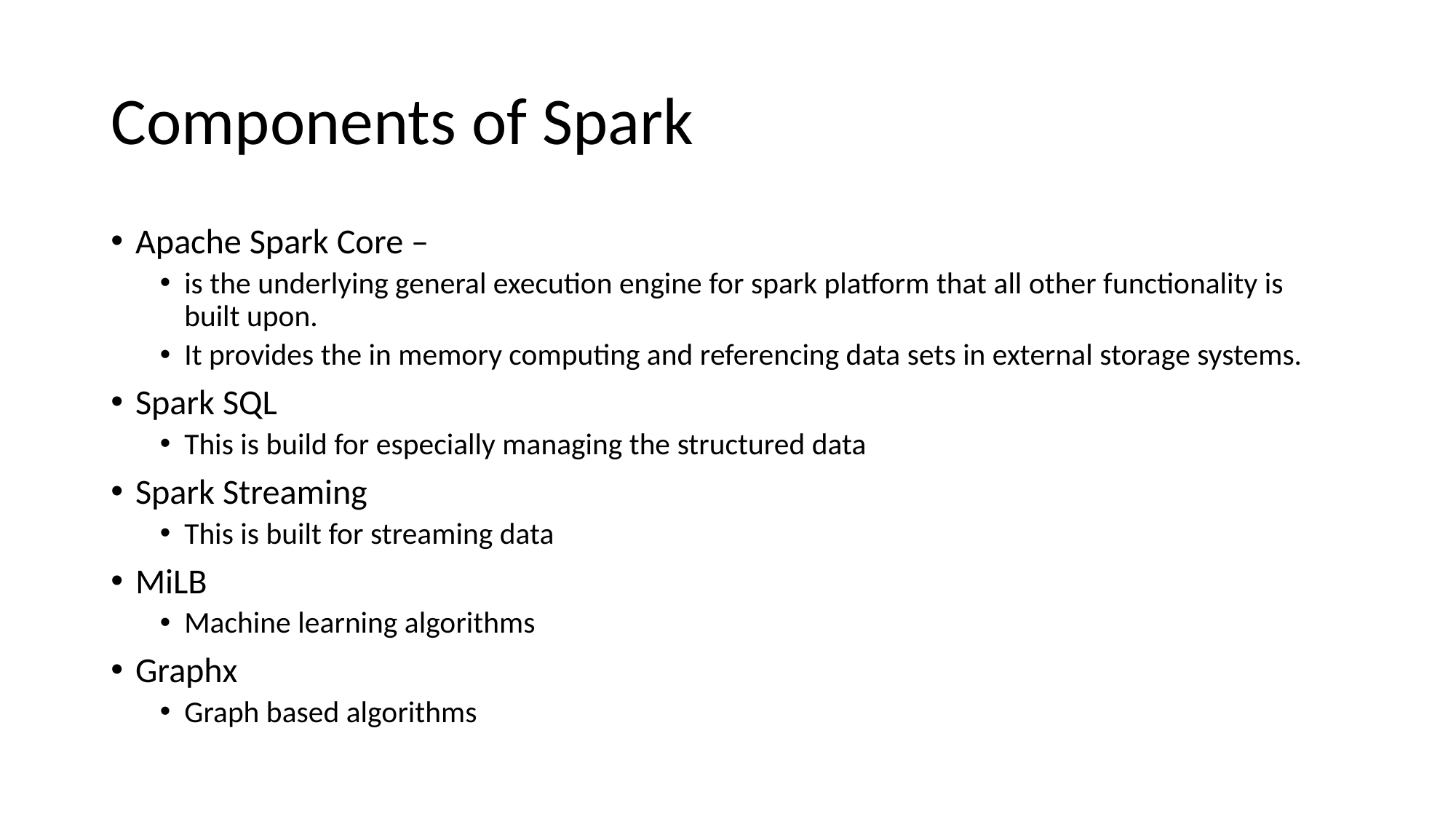

# Components of Spark
Apache Spark Core –
is the underlying general execution engine for spark platform that all other functionality is built upon.
It provides the in memory computing and referencing data sets in external storage systems.
Spark SQL
This is build for especially managing the structured data
Spark Streaming
This is built for streaming data
MiLB
Machine learning algorithms
Graphx
Graph based algorithms